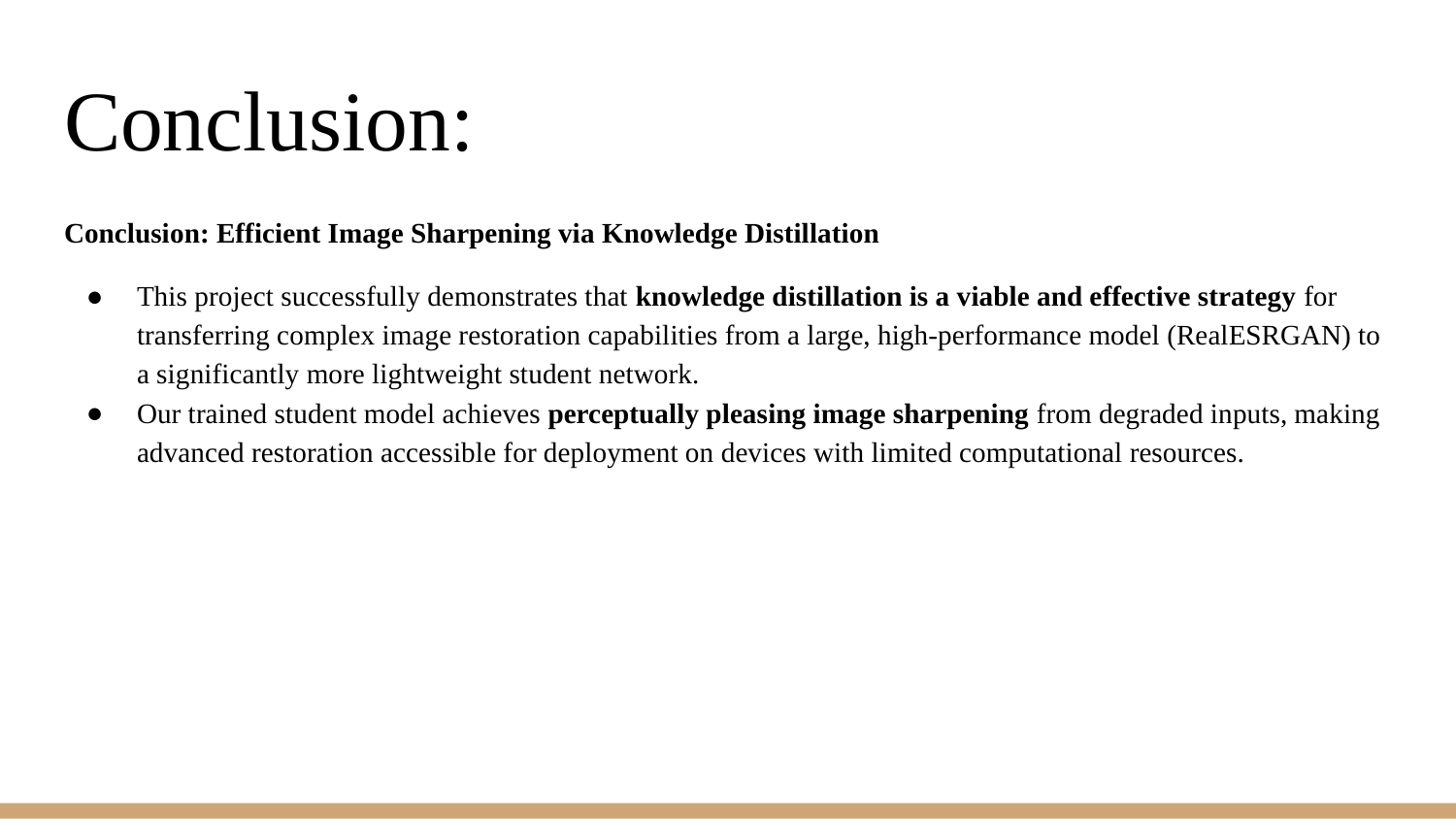

# Conclusion:
Conclusion: Efficient Image Sharpening via Knowledge Distillation
This project successfully demonstrates that knowledge distillation is a viable and effective strategy for transferring complex image restoration capabilities from a large, high-performance model (RealESRGAN) to a significantly more lightweight student network.
Our trained student model achieves perceptually pleasing image sharpening from degraded inputs, making advanced restoration accessible for deployment on devices with limited computational resources.